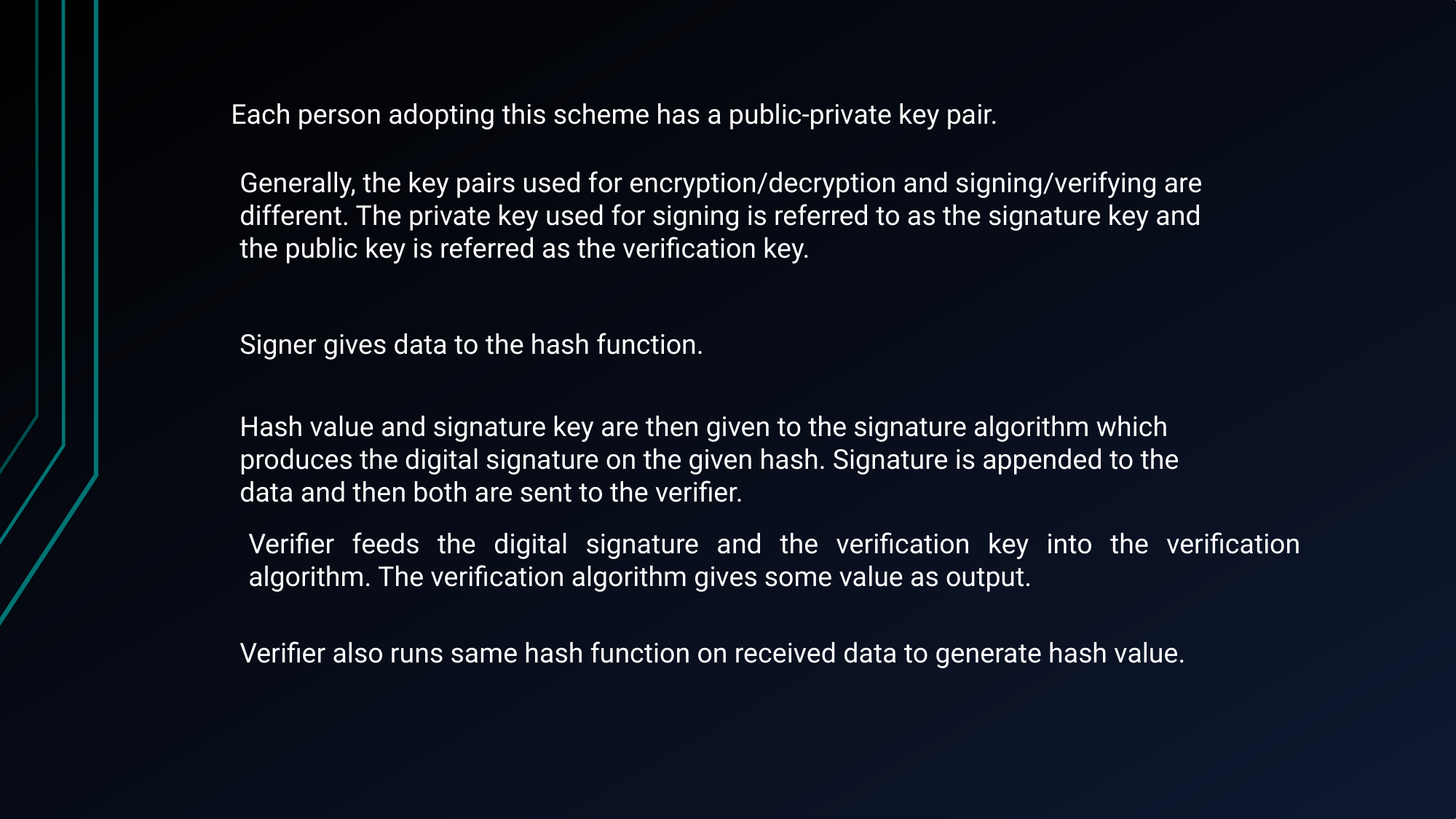

Each person adopting this scheme has a public-private key pair.
Generally, the key pairs used for encryption/decryption and signing/verifying are different. The private key used for signing is referred to as the signature key and the public key is referred as the verification key.
Signer gives data to the hash function.

Hash value and signature key are then given to the signature algorithm which produces the digital signature on the given hash. Signature is appended to the data and then both are sent to the verifier.

Verifier feeds the digital signature and the verification key into the verification algorithm. The verification algorithm gives some value as output.
Verifier also runs same hash function on received data to generate hash value.